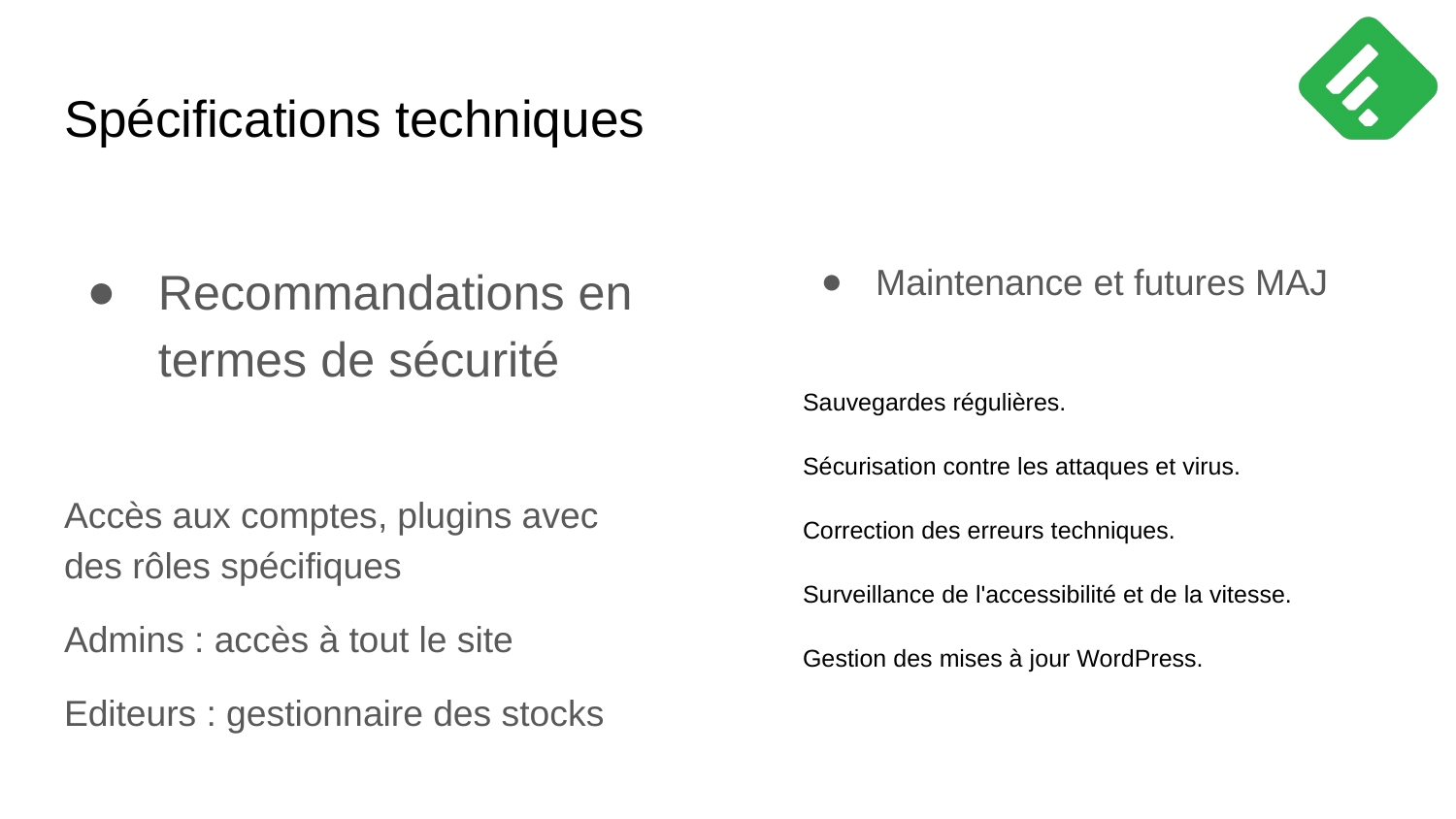

# Spécifications techniques
Recommandations en termes de sécurité

Accès aux comptes, plugins avec des rôles spécifiques
Admins : accès à tout le site
Editeurs : gestionnaire des stocks

Maintenance et futures MAJ

Sauvegardes régulières.
Sécurisation contre les attaques et virus.
Correction des erreurs techniques.
Surveillance de l'accessibilité et de la vitesse.
Gestion des mises à jour WordPress.